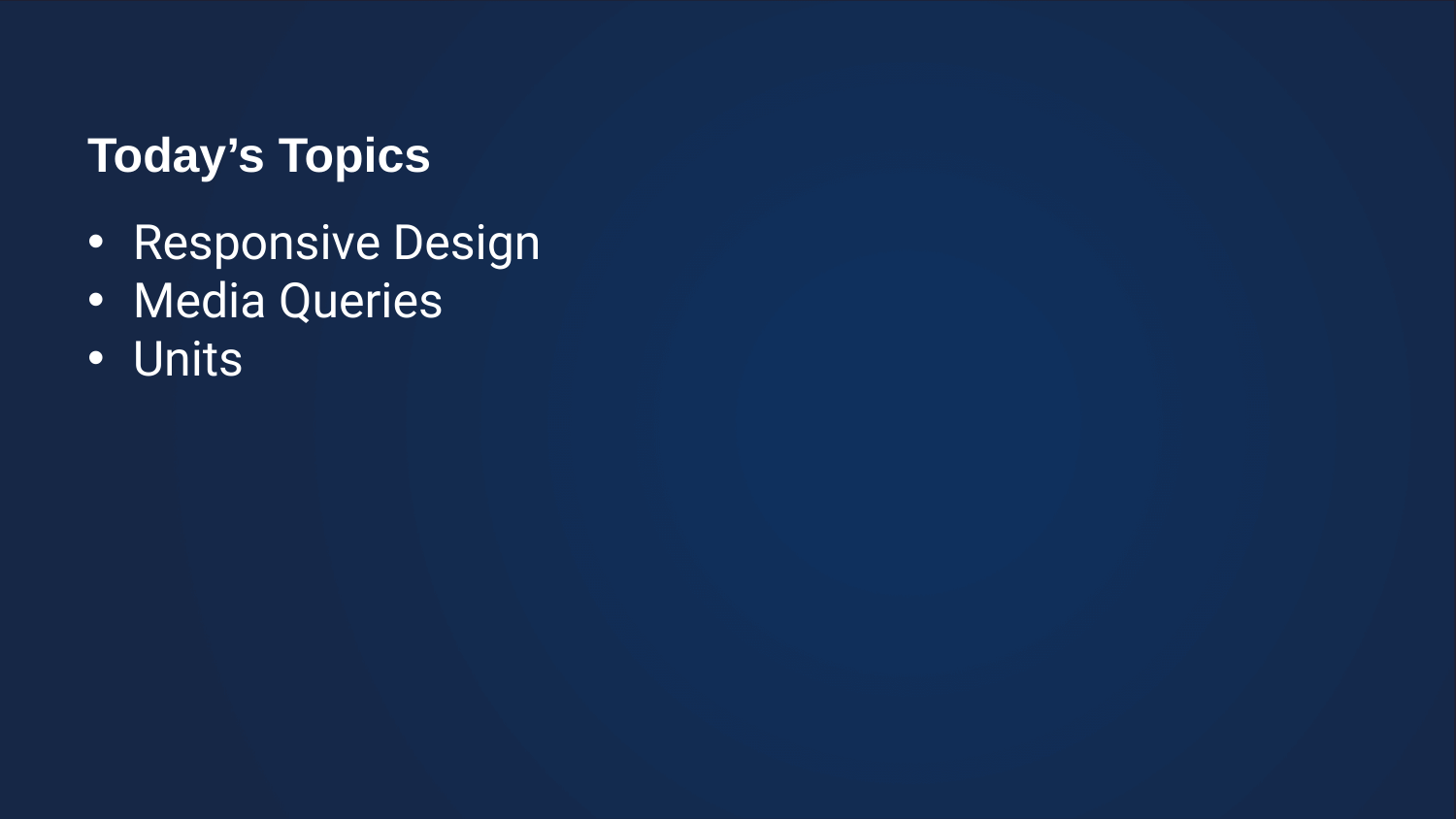

Today’s Topics
Responsive Design
Media Queries
Units